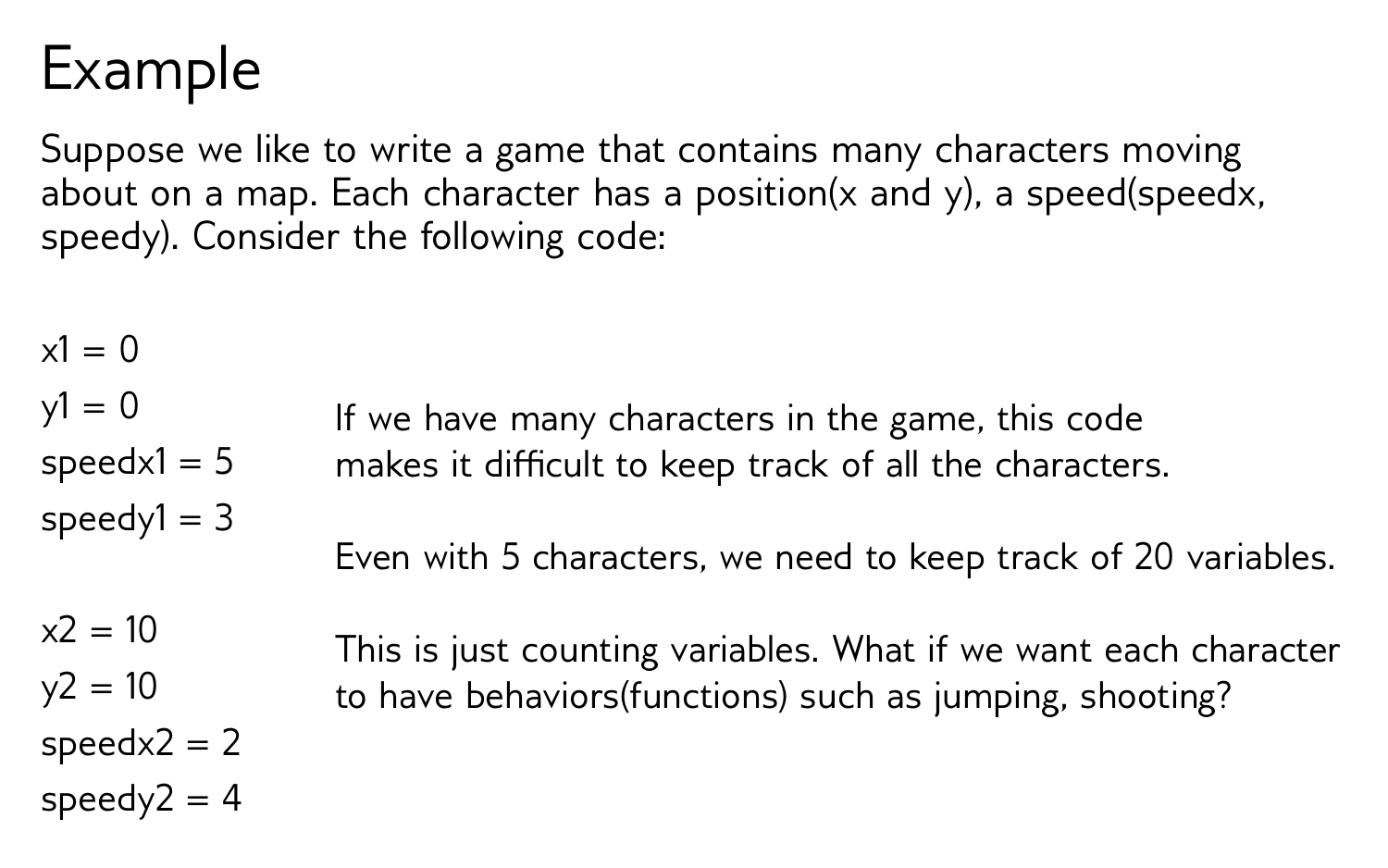

# Example
Suppose we like to write a game that contains many characters moving about on a map. Each character has a position(x and y), a speed(speedx, speedy). Consider the following code:

x1 = 0
y1 = 0
speedx1 = 5
speedy1 = 3

x2 = 10
y2 = 10
speedx2 = 2
speedy2 = 4

If we have many characters in the game, this code
makes it difficult to keep track of all the characters.

Even with 5 characters, we need to keep track of 20 variables.

This is just counting variables. What if we want each character
to have behaviors(functions) such as jumping, shooting?